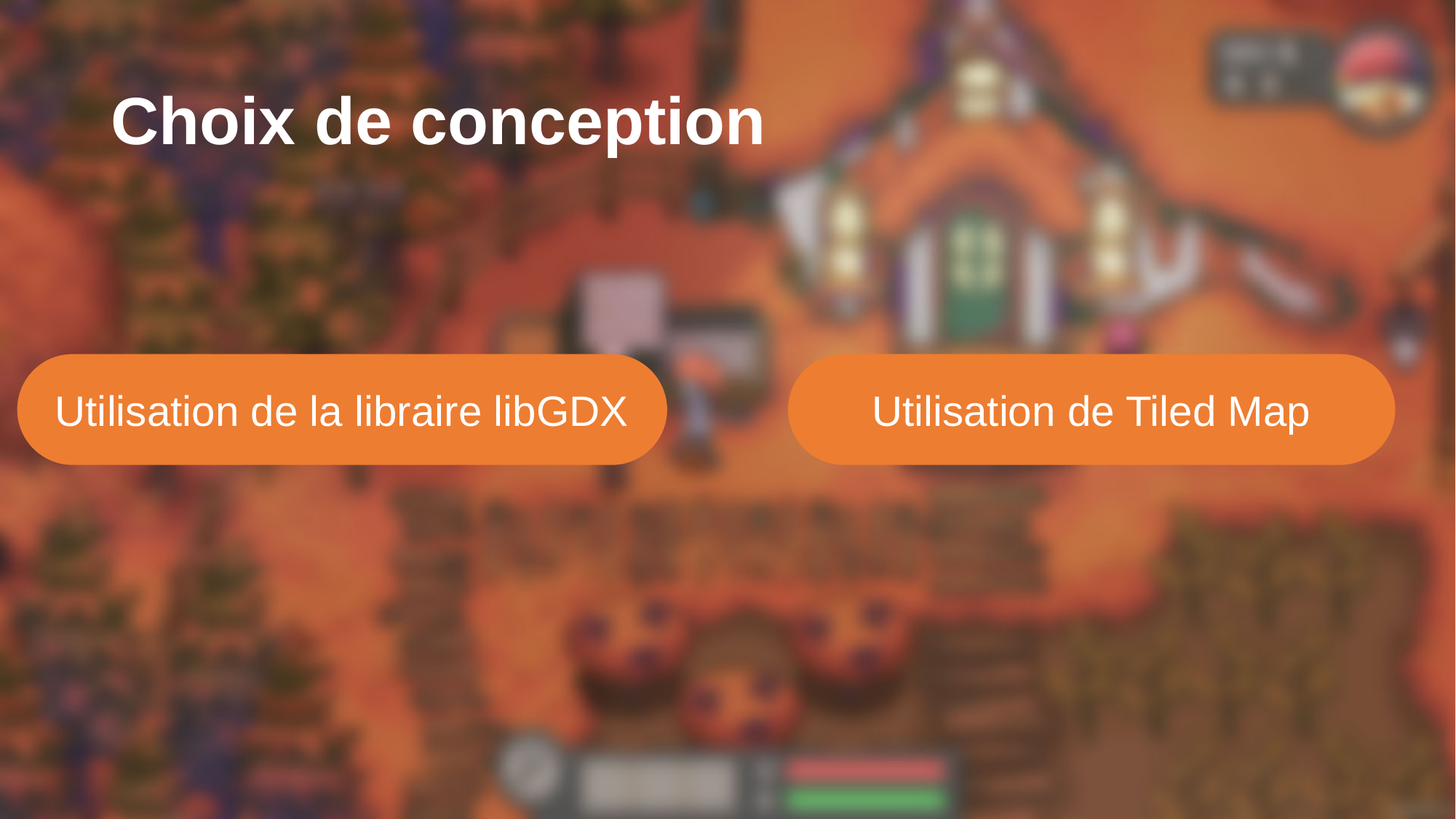

# Choix de conception
Utilisation de la libraire libGDX
Utilisation de Tiled Map